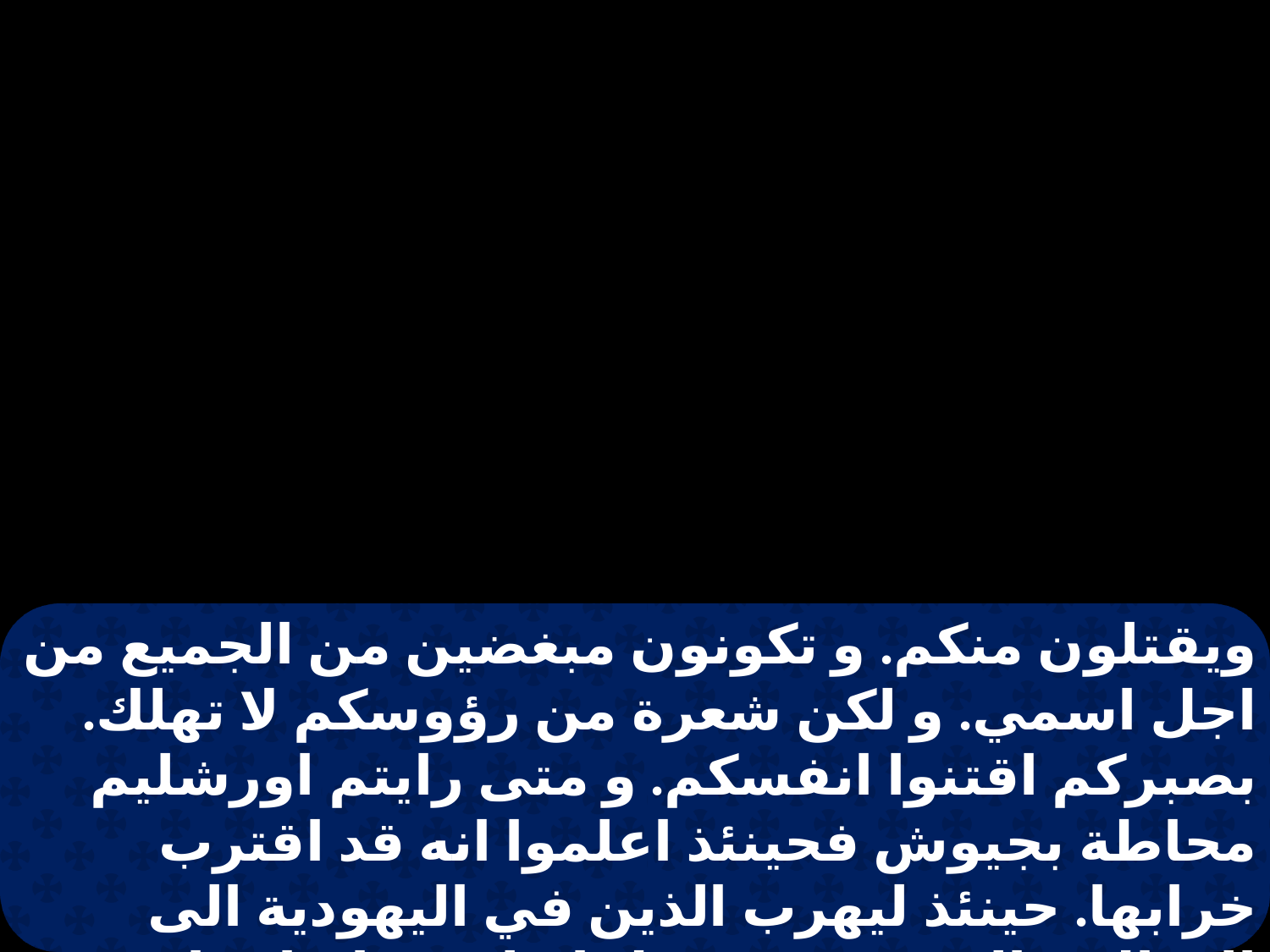

ويقتلون منكم. و تكونون مبغضين من الجميع من اجل اسمي. و لكن شعرة من رؤوسكم لا تهلك. بصبركم اقتنوا انفسكم. و متى رايتم اورشليم محاطة بجيوش فحينئذ اعلموا انه قد اقترب خرابها. حينئذ ليهرب الذين في اليهودية الى الجبال و الذين في وسطها فليفروا خارجا و الذين في الكور فلا يدخلوها. لان هذه ايام انتقام ليتم كل ما هو مكتوب.